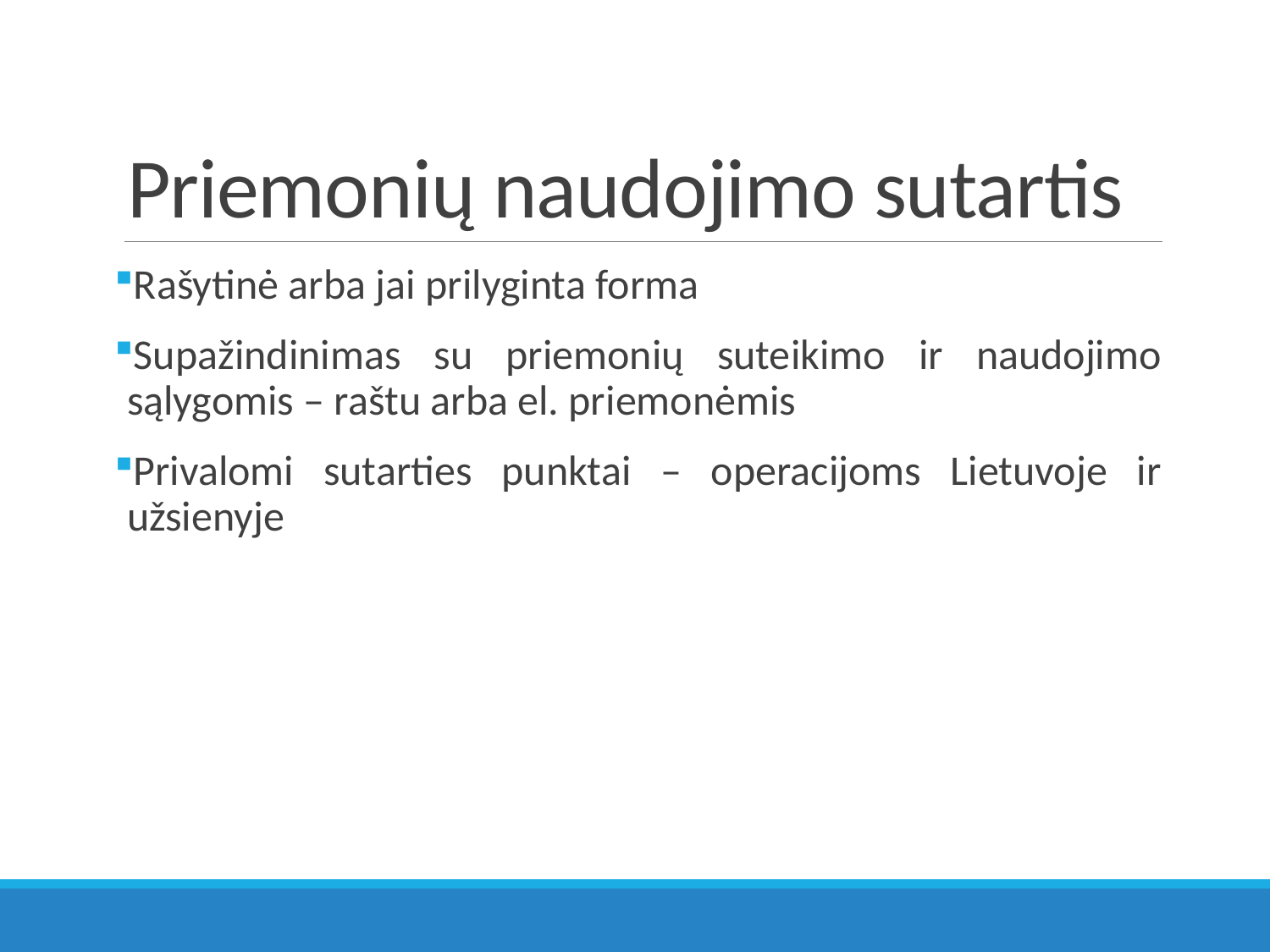

# Priemonių naudojimo sutartis
Rašytinė arba jai prilyginta forma
Supažindinimas su priemonių suteikimo ir naudojimo sąlygomis – raštu arba el. priemonėmis
Privalomi sutarties punktai – operacijoms Lietuvoje ir užsienyje